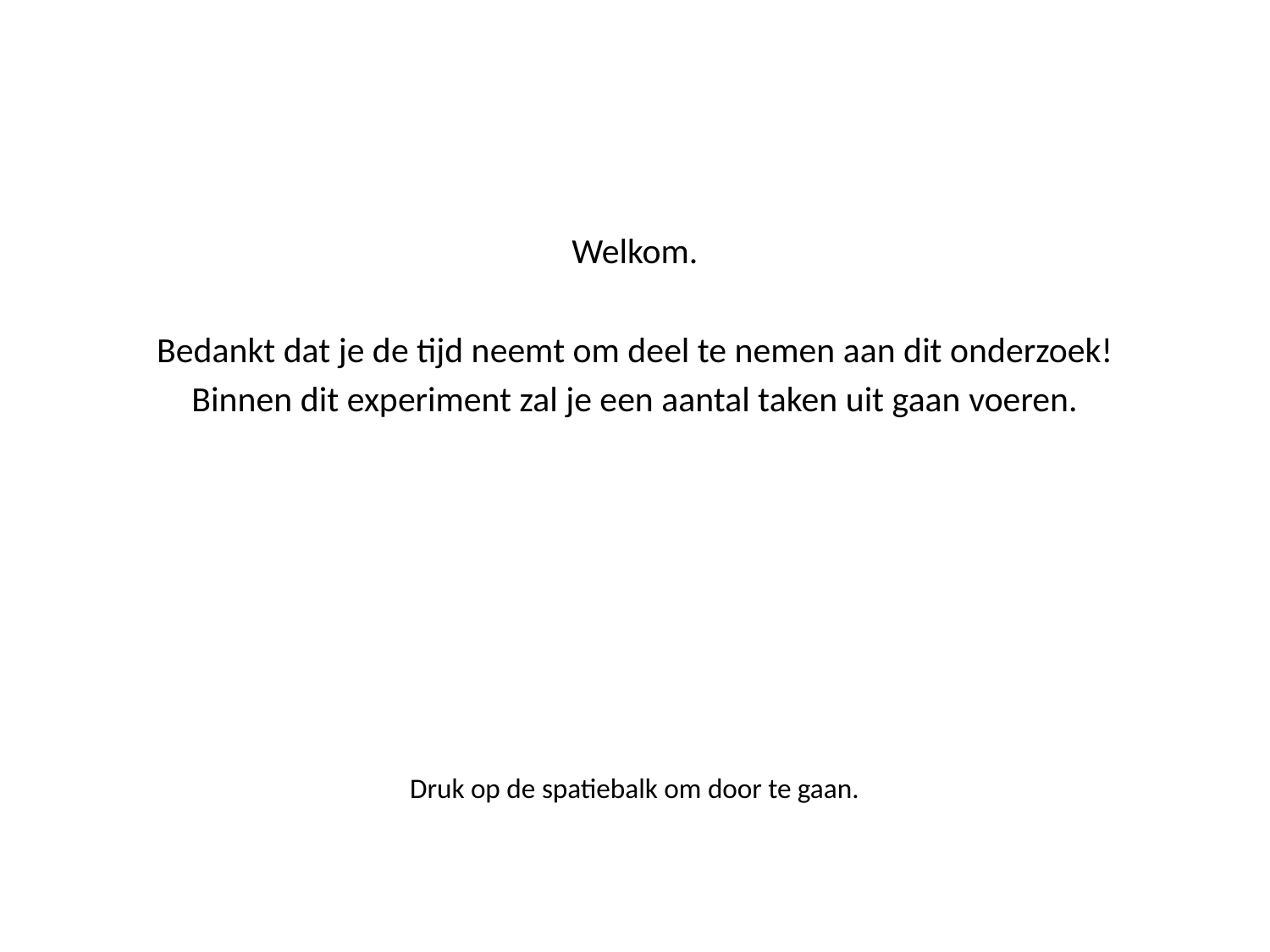

Welkom.

Bedankt dat je de tijd neemt om deel te nemen aan dit onderzoek!
Binnen dit experiment zal je een aantal taken uit gaan voeren.

Druk op de spatiebalk om door te gaan.